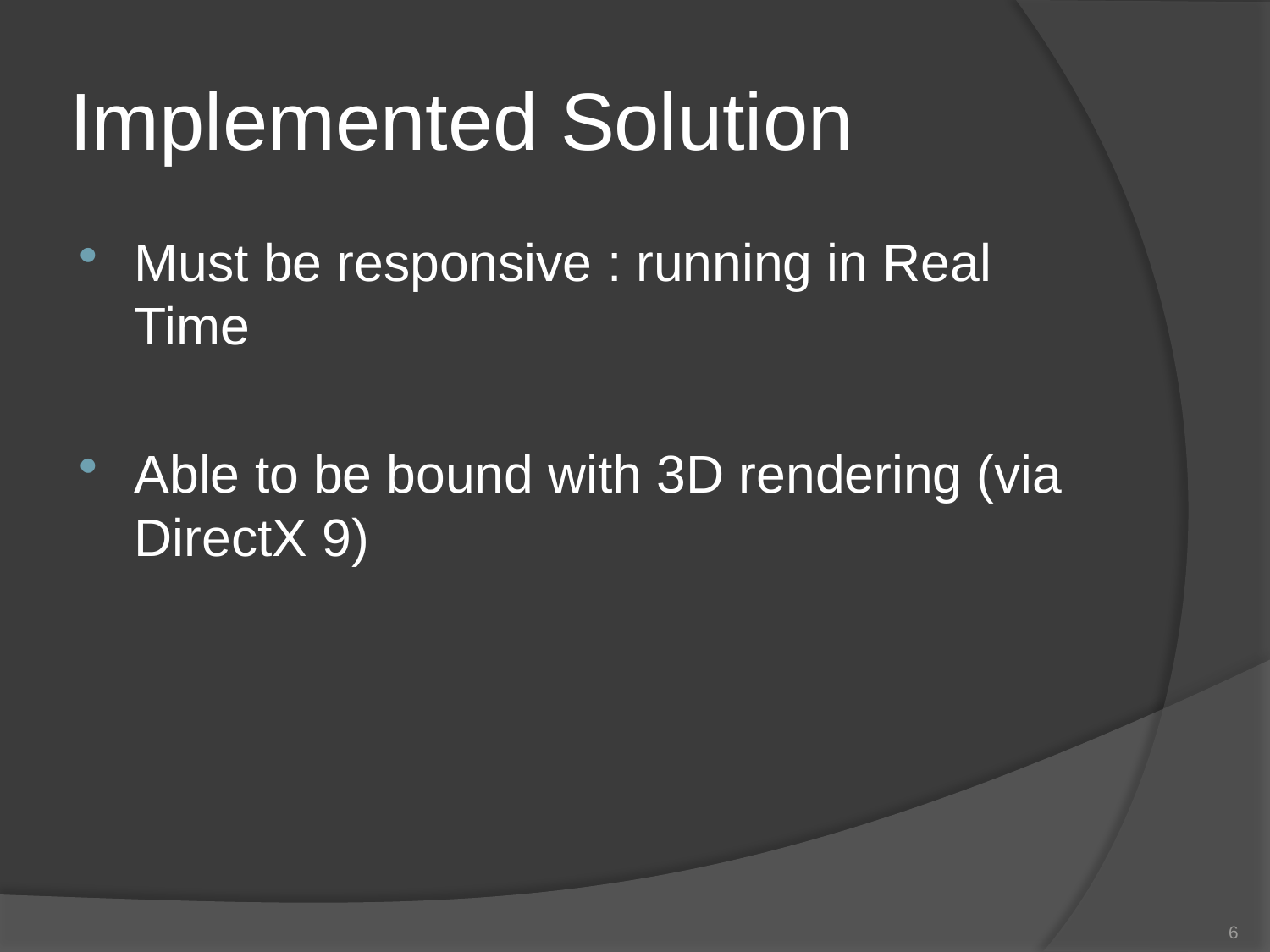

# Implemented Solution
Must be responsive : running in Real Time

Able to be bound with 3D rendering (via DirectX 9)
6